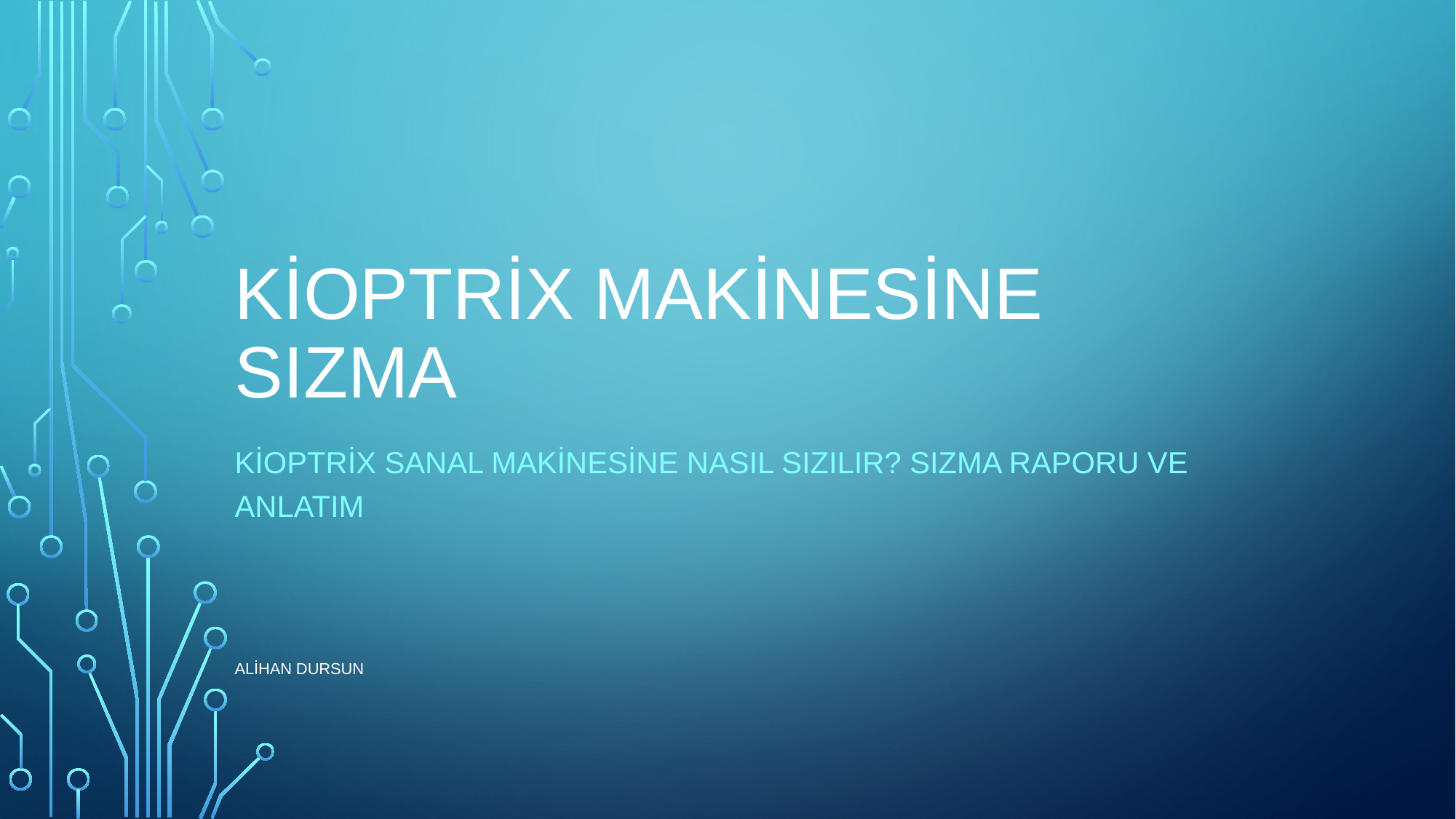

# Kioptrix Makinesine sızma
Kioptrix sanal makinesine nasıl sızılır? SIZMA RaporU ve anlatım
Alihan Dursun